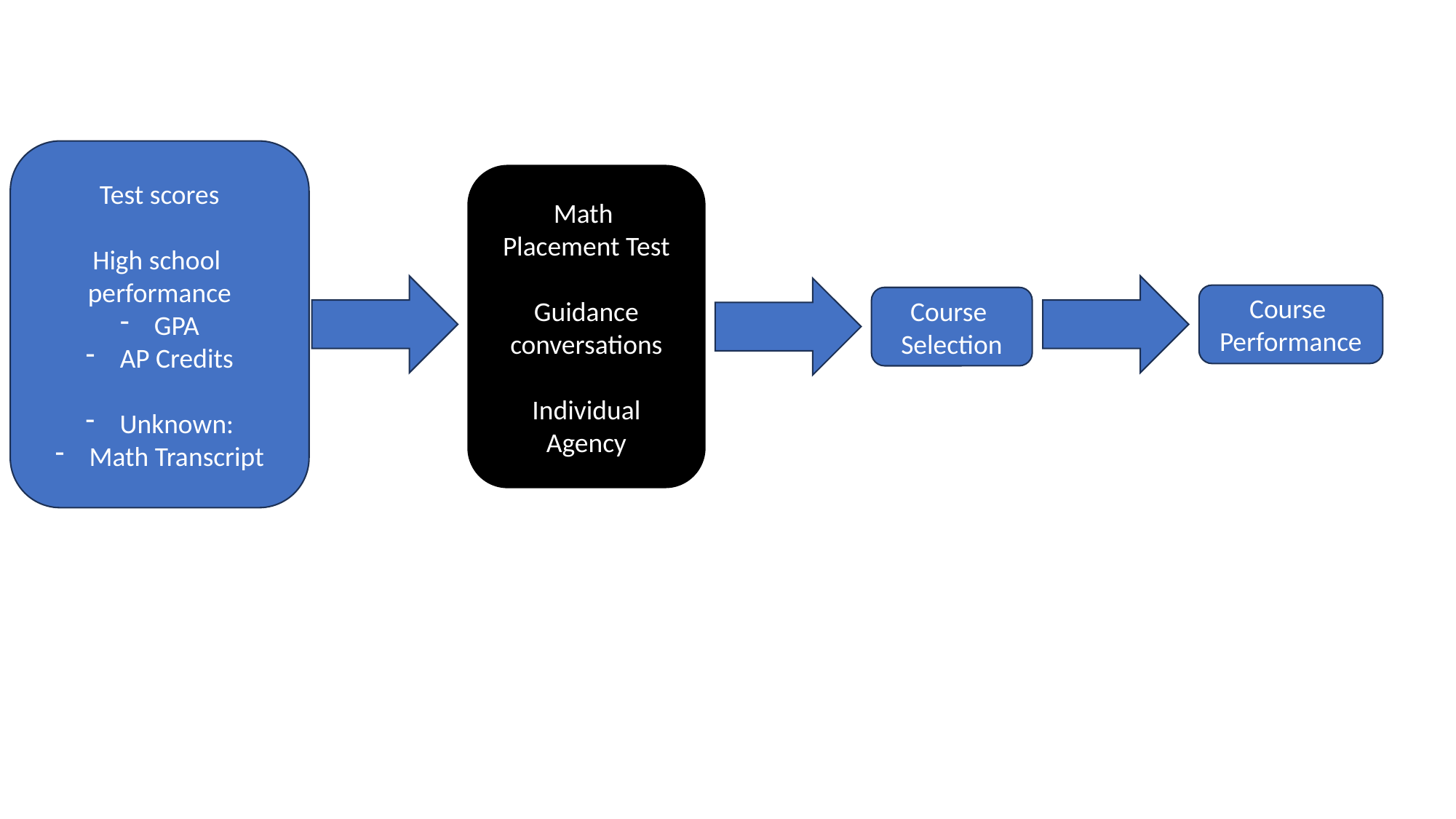

Test scores

High school  performance
GPA
AP Credits

Unknown:
Math Transcript
Math
Placement Test
Guidance conversations

Individual Agency

Course
Performance
Course
Selection